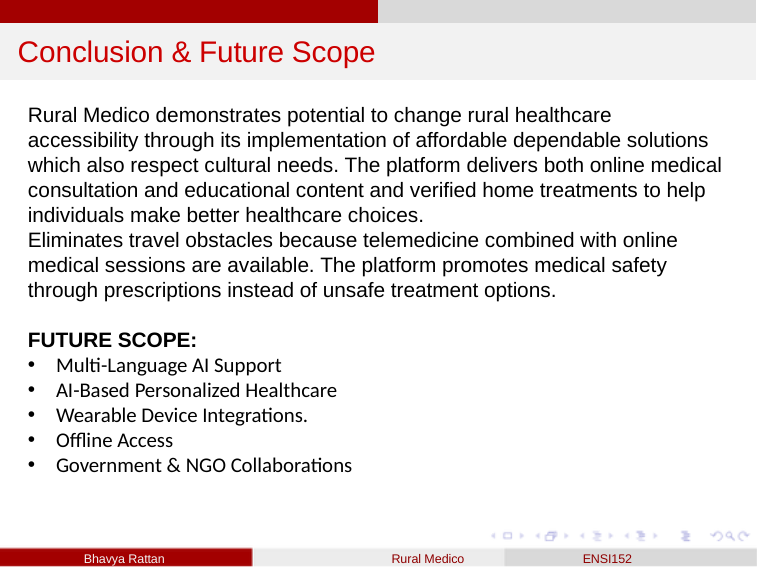

Conclusion & Future Scope
Rural Medico demonstrates potential to change rural healthcare accessibility through its implementation of affordable dependable solutions which also respect cultural needs. The platform delivers both online medical consultation and educational content and verified home treatments to help individuals make better healthcare choices.
Eliminates travel obstacles because telemedicine combined with online medical sessions are available. The platform promotes medical safety through prescriptions instead of unsafe treatment options.

FUTURE SCOPE:
Multi-Language AI Support
AI-Based Personalized Healthcare
Wearable Device Integrations.
Offline Access
Government & NGO Collaborations

      Bhavya Rattan                                                                   Rural Medico                                   ENSI152                                            8/10